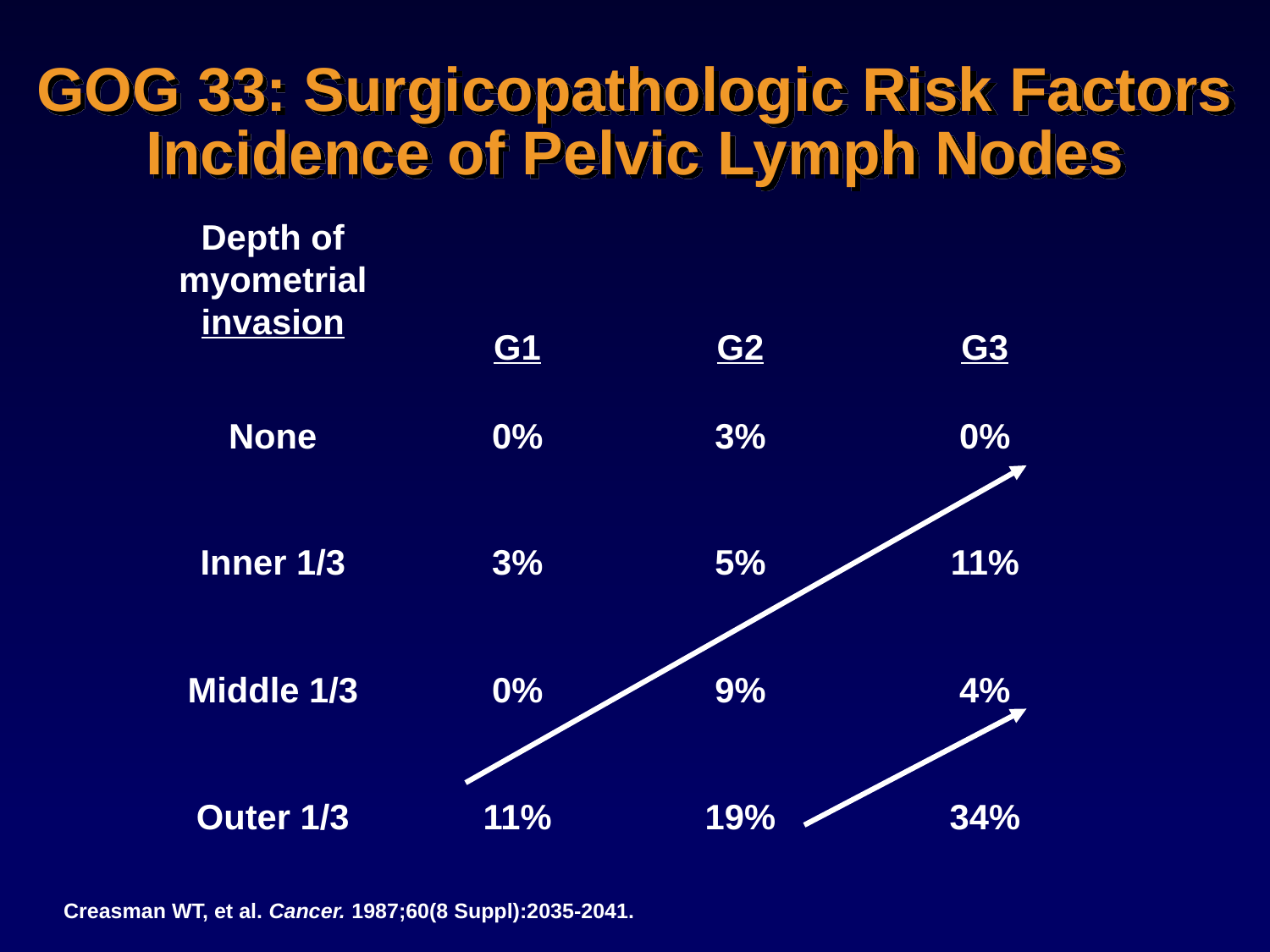

GOG 33: Surgicopathologic Risk Factors
Incidence of Pelvic Lymph Nodes
Depth of myometrial invasion
G1
G2
G3
None
0%
3%
0%
Inner 1/3
3%
5%
11%
Middle 1/3
0%
9%
4%
Outer 1/3
11%
19%
34%

Creasman WT, et al. Cancer. 1987;60(8 Suppl):2035-2041.